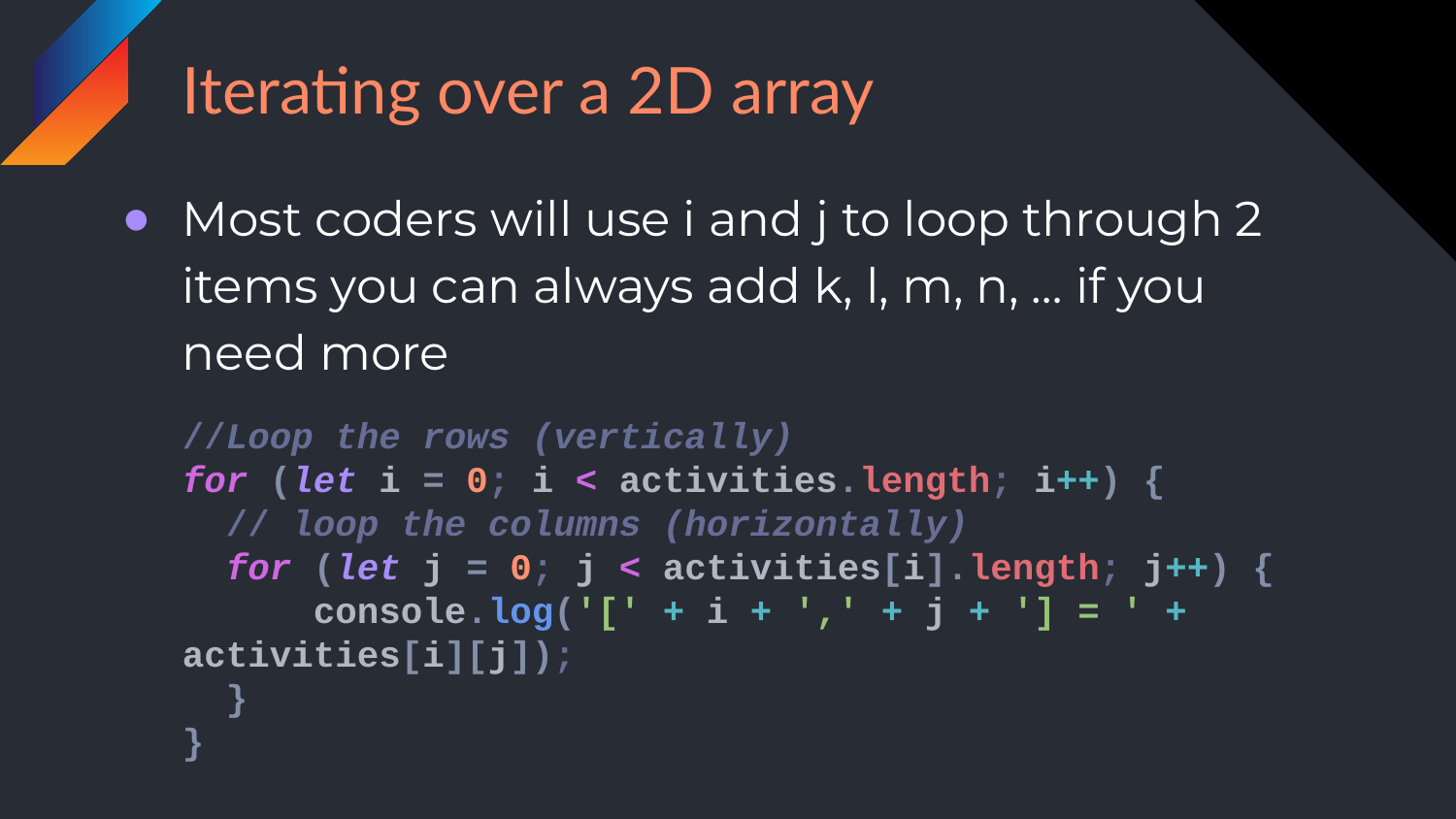

# Iterating over a 2D array
Most coders will use i and j to loop through 2 items you can always add k, l, m, n, … if you need more
//Loop the rows (vertically)
for (let i = 0; i < activities.length; i++) {
  // loop the columns (horizontally)
  for (let j = 0; j < activities[i].length; j++) {
      console.log('[' + i + ',' + j + '] = ' + activities[i][j]);
  }
}